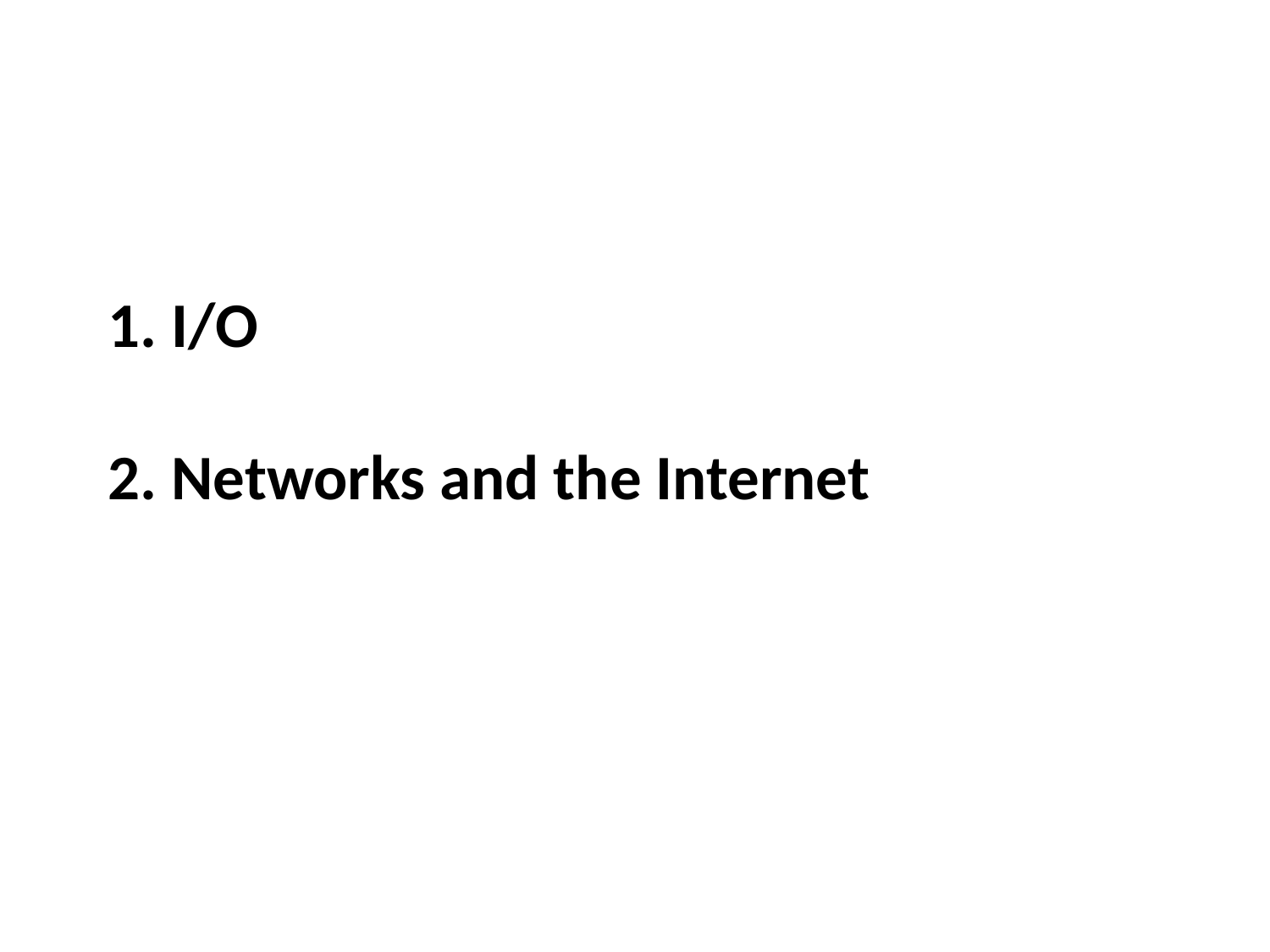

# 1. I/O 2. Networks and the Internet